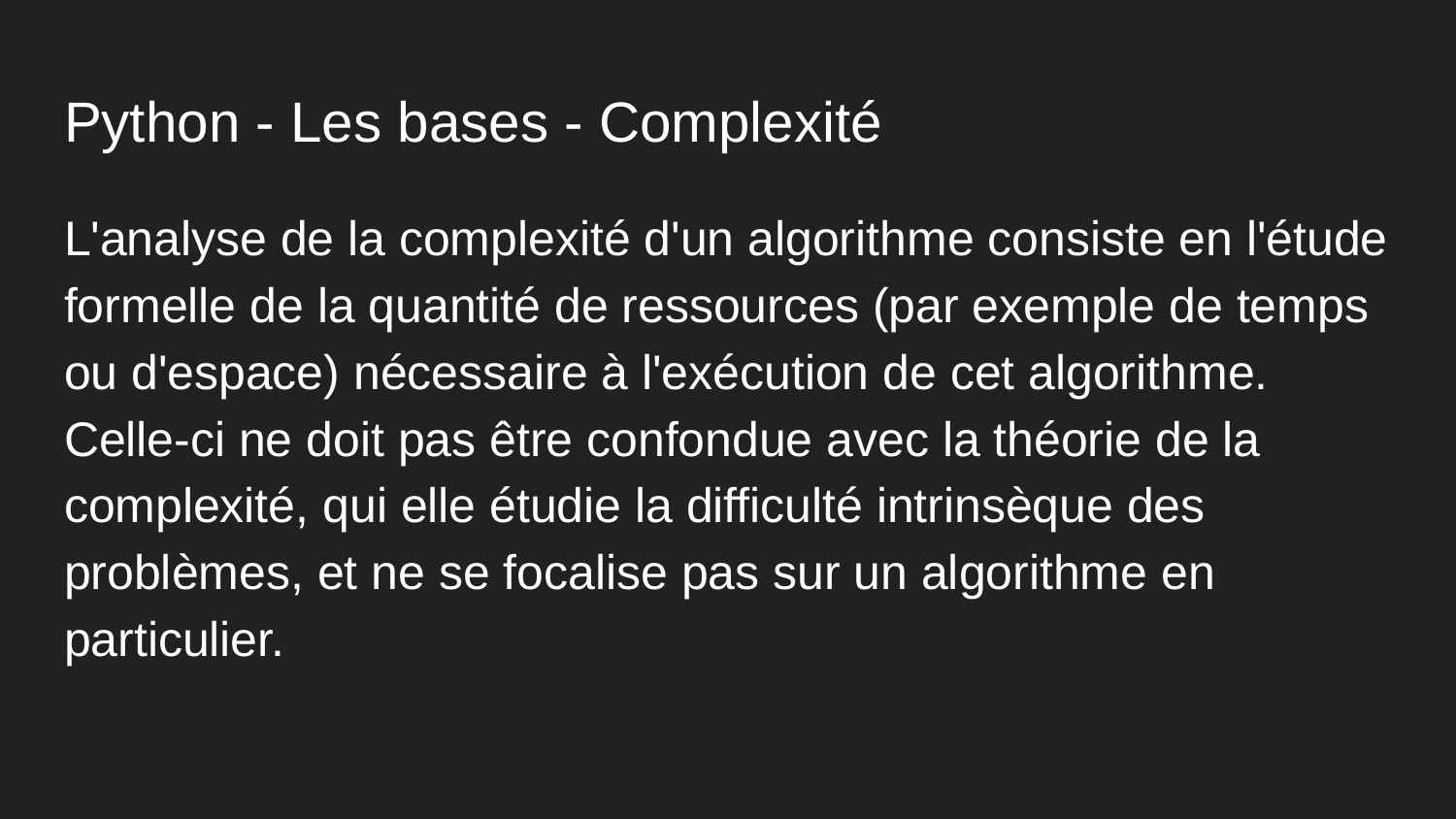

# Python - Les bases - Complexité
L'analyse de la complexité d'un algorithme consiste en l'étude formelle de la quantité de ressources (par exemple de temps ou d'espace) nécessaire à l'exécution de cet algorithme. Celle-ci ne doit pas être confondue avec la théorie de la complexité, qui elle étudie la difficulté intrinsèque des problèmes, et ne se focalise pas sur un algorithme en particulier.